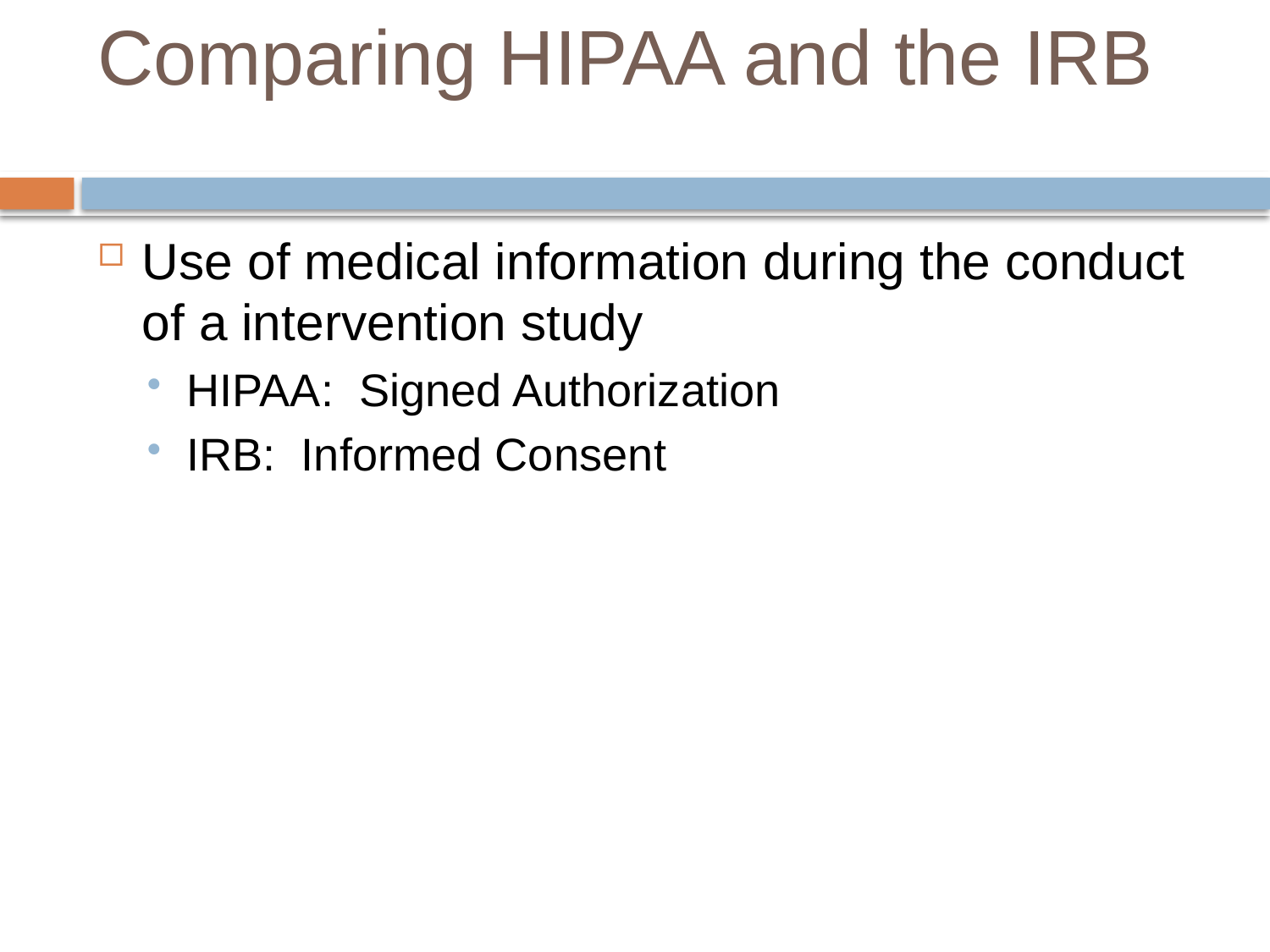

# Comparing HIPAA and the IRB
Use of medical information during the conduct of a intervention study
HIPAA:  Signed Authorization
IRB:  Informed Consent